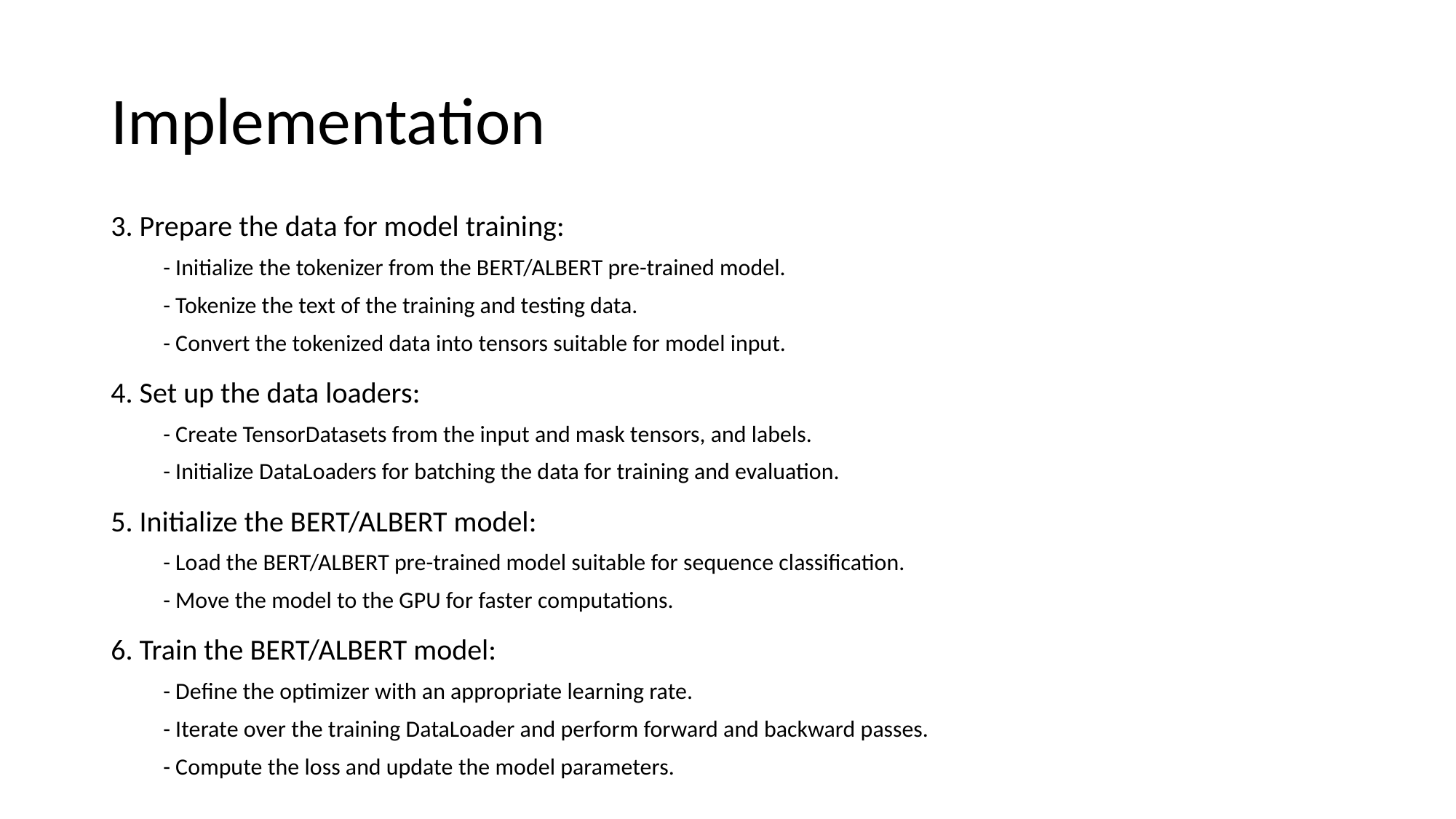

# Implementation
3. Prepare the data for model training:
- Initialize the tokenizer from the BERT/ALBERT pre-trained model.
- Tokenize the text of the training and testing data.
- Convert the tokenized data into tensors suitable for model input.
4. Set up the data loaders:
- Create TensorDatasets from the input and mask tensors, and labels.
- Initialize DataLoaders for batching the data for training and evaluation.
5. Initialize the BERT/ALBERT model:
- Load the BERT/ALBERT pre-trained model suitable for sequence classification.
- Move the model to the GPU for faster computations.
6. Train the BERT/ALBERT model:
- Define the optimizer with an appropriate learning rate.
- Iterate over the training DataLoader and perform forward and backward passes.
- Compute the loss and update the model parameters.